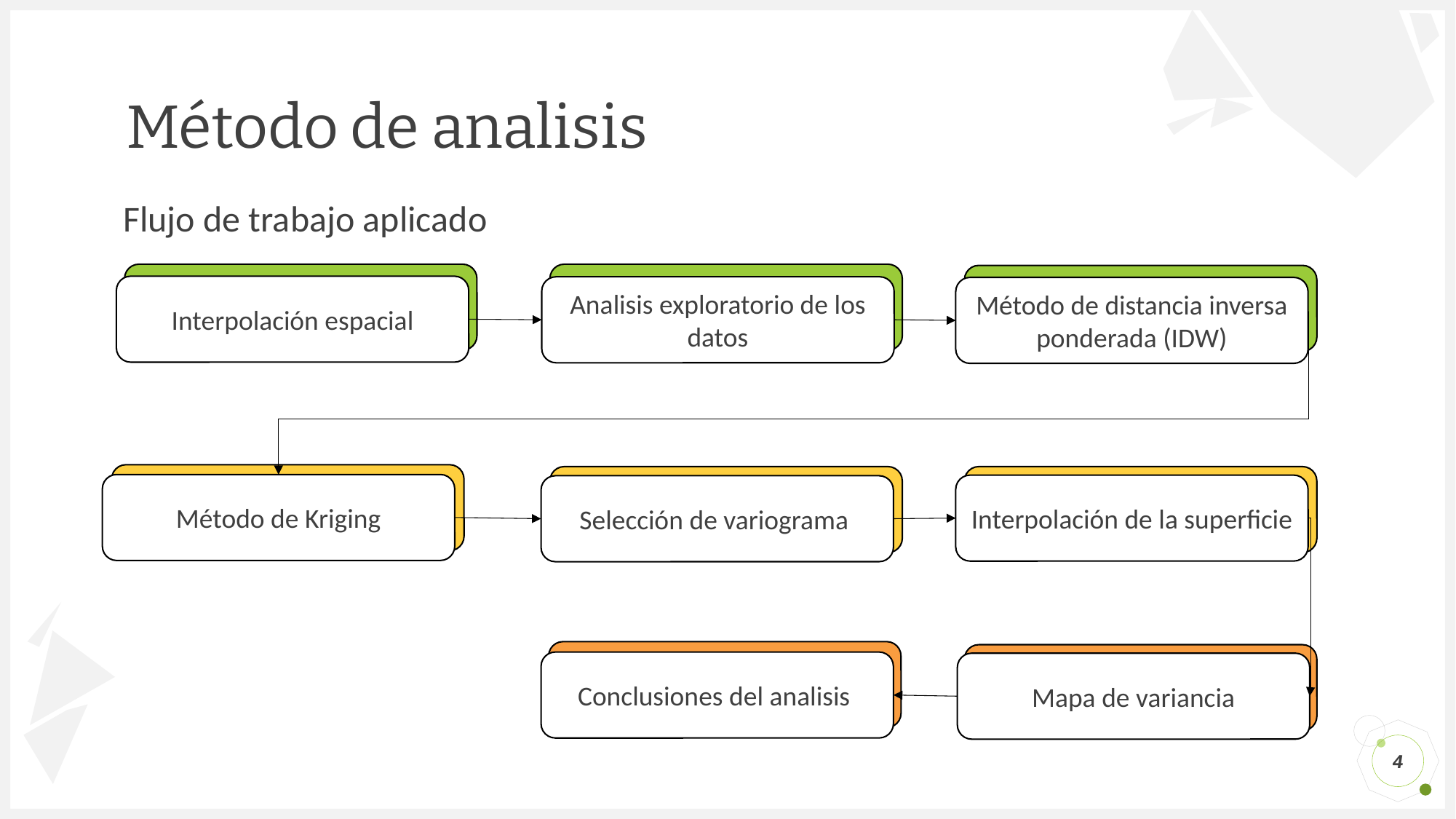

Método de analisis
Flujo de trabajo aplicado

Interpolación espacial
Analisis exploratorio de los datos
Método de distancia inversa ponderada (IDW)

Método de Kriging
Interpolación de la superficie
Selección de variograma

Conclusiones del analisis
Mapa de variancia
4